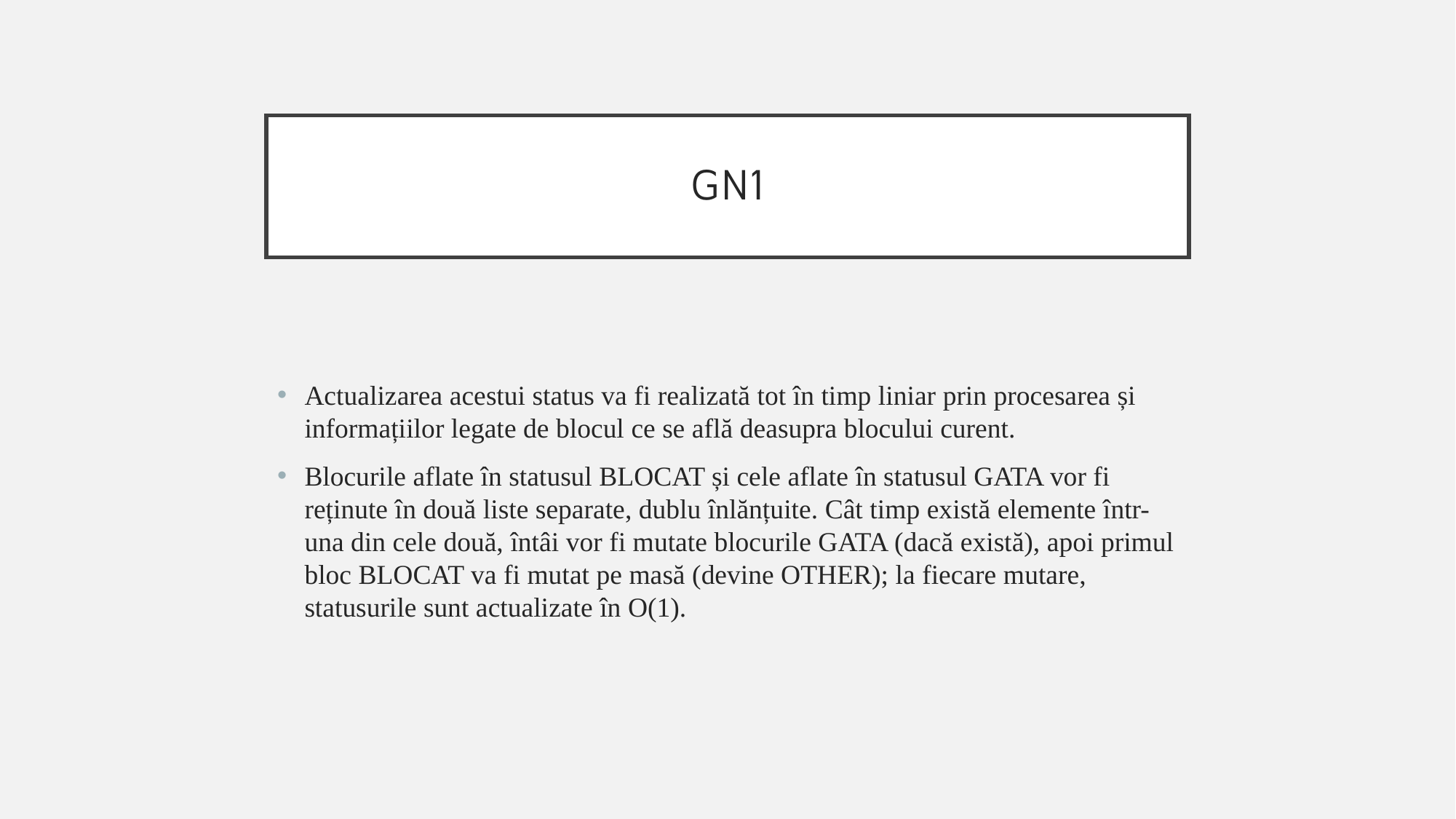

# GN1
Actualizarea acestui status va fi realizată tot în timp liniar prin procesarea și informațiilor legate de blocul ce se află deasupra blocului curent.
Blocurile aflate în statusul BLOCAT și cele aflate în statusul GATA vor fi reținute în două liste separate, dublu înlănțuite. Cât timp există elemente într-una din cele două, întâi vor fi mutate blocurile GATA (dacă există), apoi primul bloc BLOCAT va fi mutat pe masă (devine OTHER); la fiecare mutare, statusurile sunt actualizate în O(1).